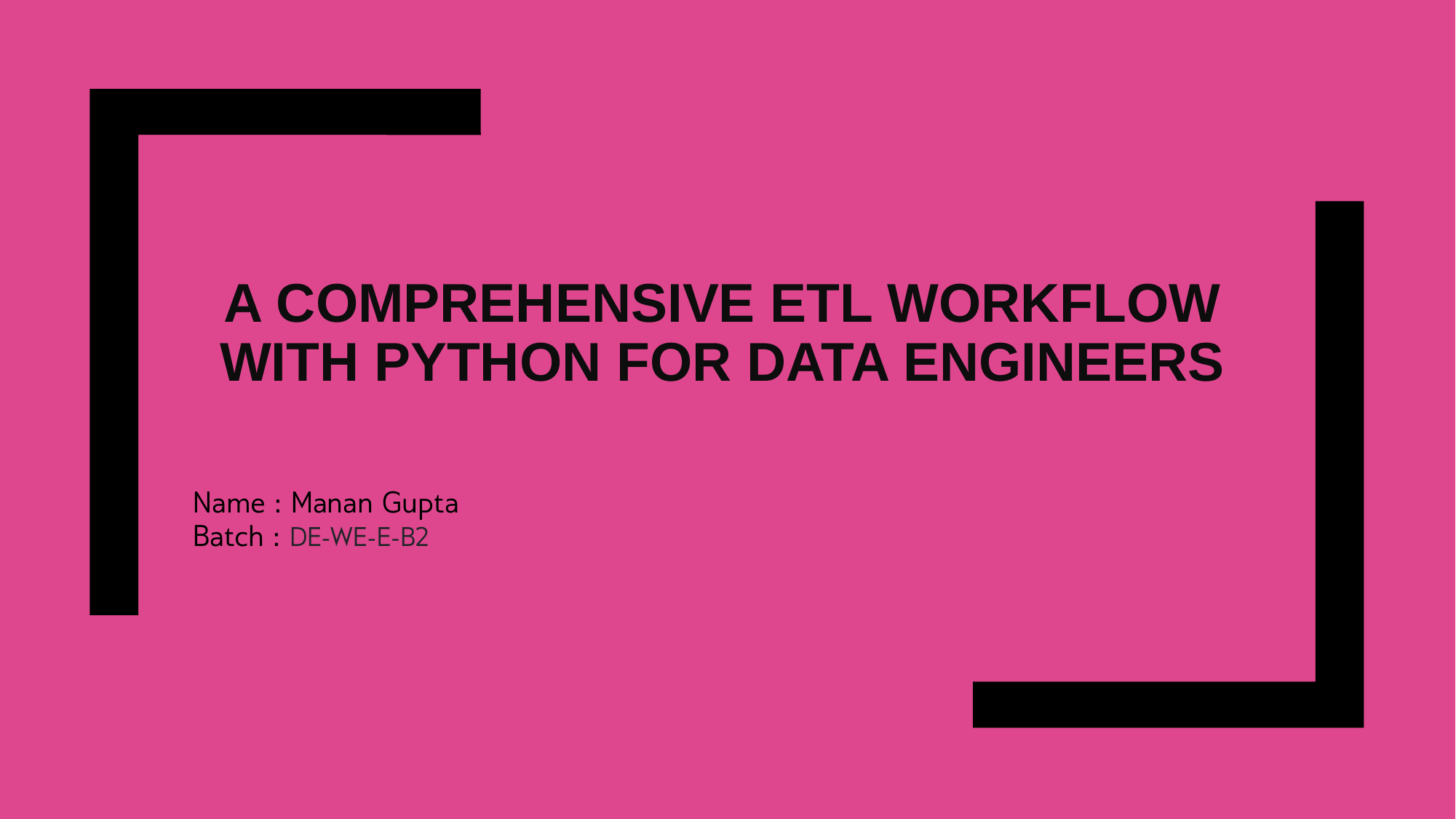

# A Comprehensive ETL Workflow with Python for Data Engineers
Name : Manan Gupta
Batch : DE-WE-E-B2